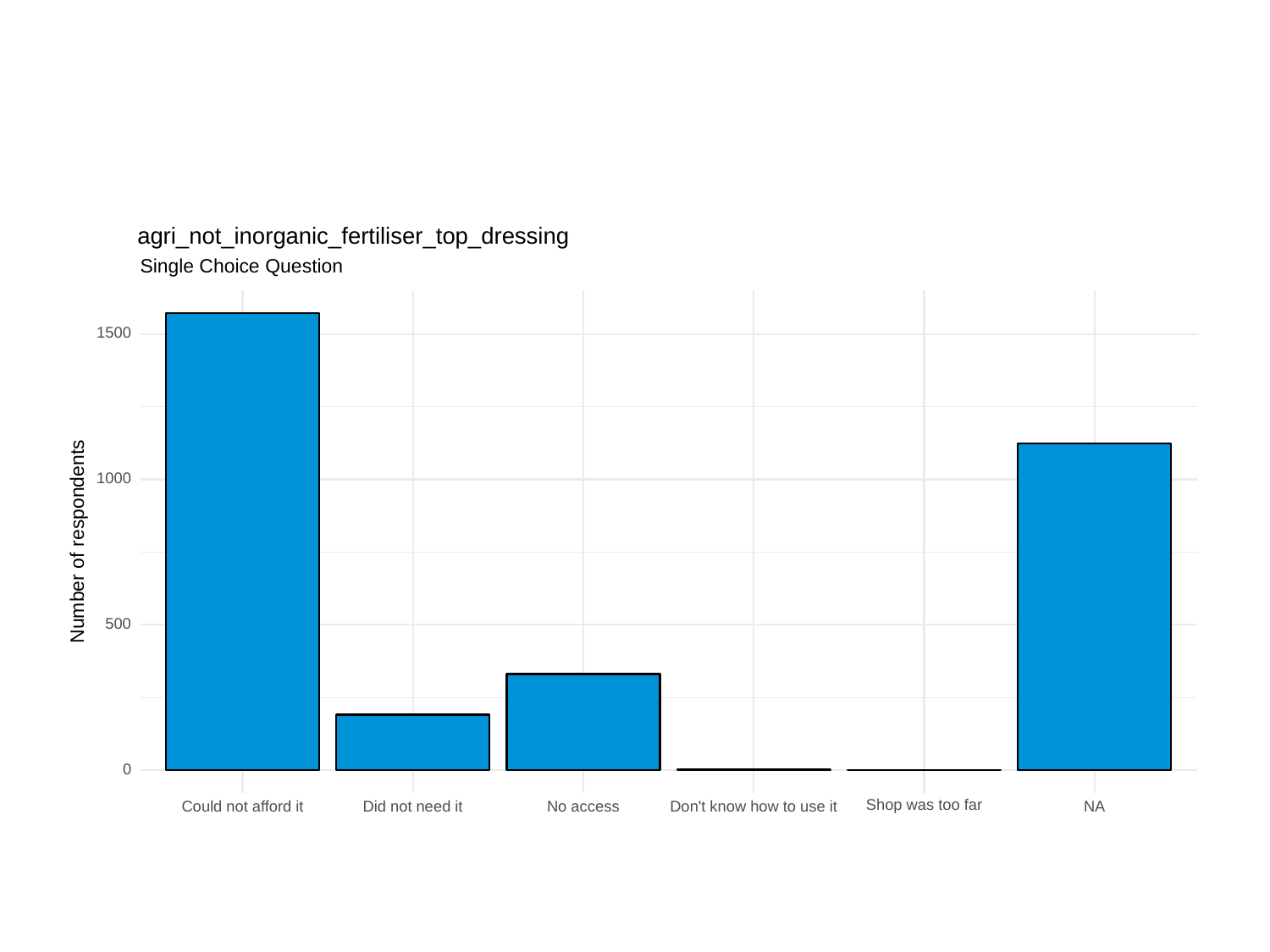

agri_not_inorganic_fertiliser_top_dressing
Single Choice Question

1500

1000

Number of respondents

500

0

Shop was too far
Could not afford it
Did not need it
No access
Don't know how to use it
NA